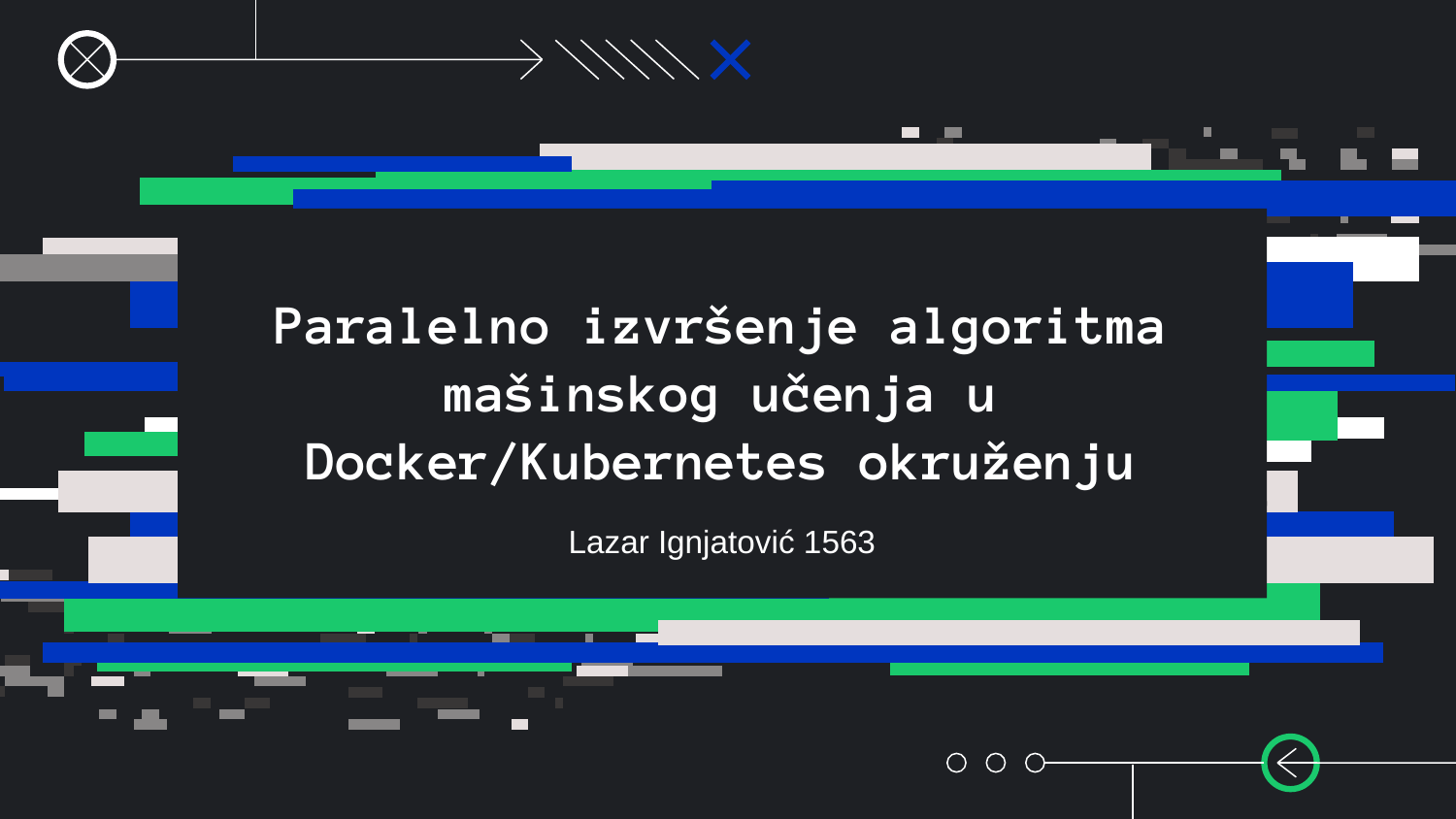

# Paralelno izvršenje algoritma mašinskog učenja u Docker/Kubernetes okruženju
Lazar Ignjatović 1563